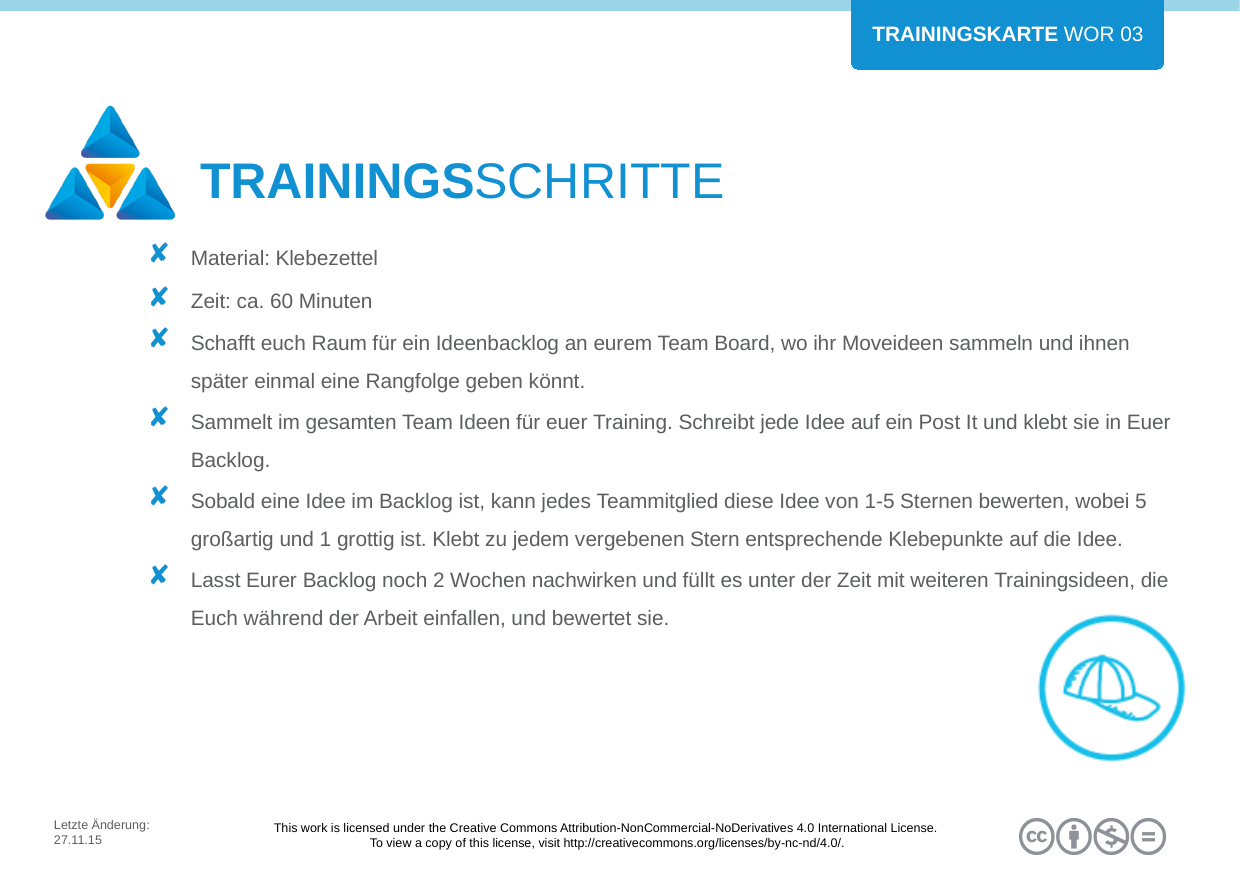

Material: Klebezettel
Zeit: ca. 60 Minuten
Schafft euch Raum für ein Ideenbacklog an eurem Team Board, wo ihr Moveideen sammeln und ihnen später einmal eine Rangfolge geben könnt.
Sammelt im gesamten Team Ideen für euer Training. Schreibt jede Idee auf ein Post It und klebt sie in Euer Backlog.
Sobald eine Idee im Backlog ist, kann jedes Teammitglied diese Idee von 1-5 Sternen bewerten, wobei 5 großartig und 1 grottig ist. Klebt zu jedem vergebenen Stern entsprechende Klebepunkte auf die Idee.
Lasst Eurer Backlog noch 2 Wochen nachwirken und füllt es unter der Zeit mit weiteren Trainingsideen, die Euch während der Arbeit einfallen, und bewertet sie.